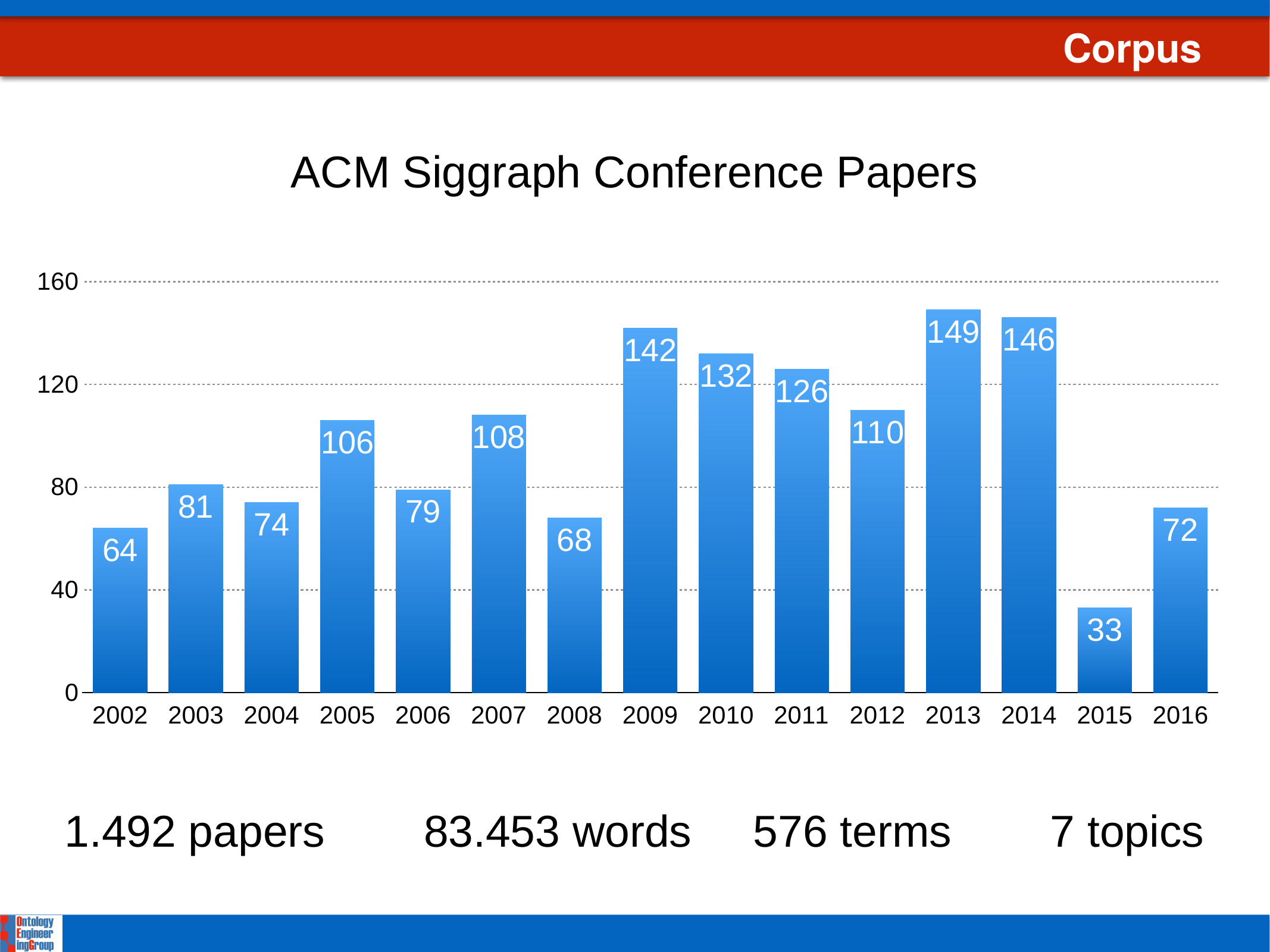

# Corpus
ACM Siggraph Conference Papers

### Chart

| Category | Region 1 |
|---|---|
| 2002 | 64.0 |
| 2003 | 81.0 |
| 2004 | 74.0 |
| 2005 | 106.0 |
| 2006 | 79.0 |
| 2007 | 108.0 |
| 2008 | 68.0 |
| 2009 | 142.0 |
| 2010 | 132.0 |
| 2011 | 126.0 |
| 2012 | 110.0 |
| 2013 | 149.0 |
| 2014 | 146.0 |
| 2015 | 33.0 |
| 2016 | 72.0 |
1.492 papers        83.453 words     576 terms        7 topics
2